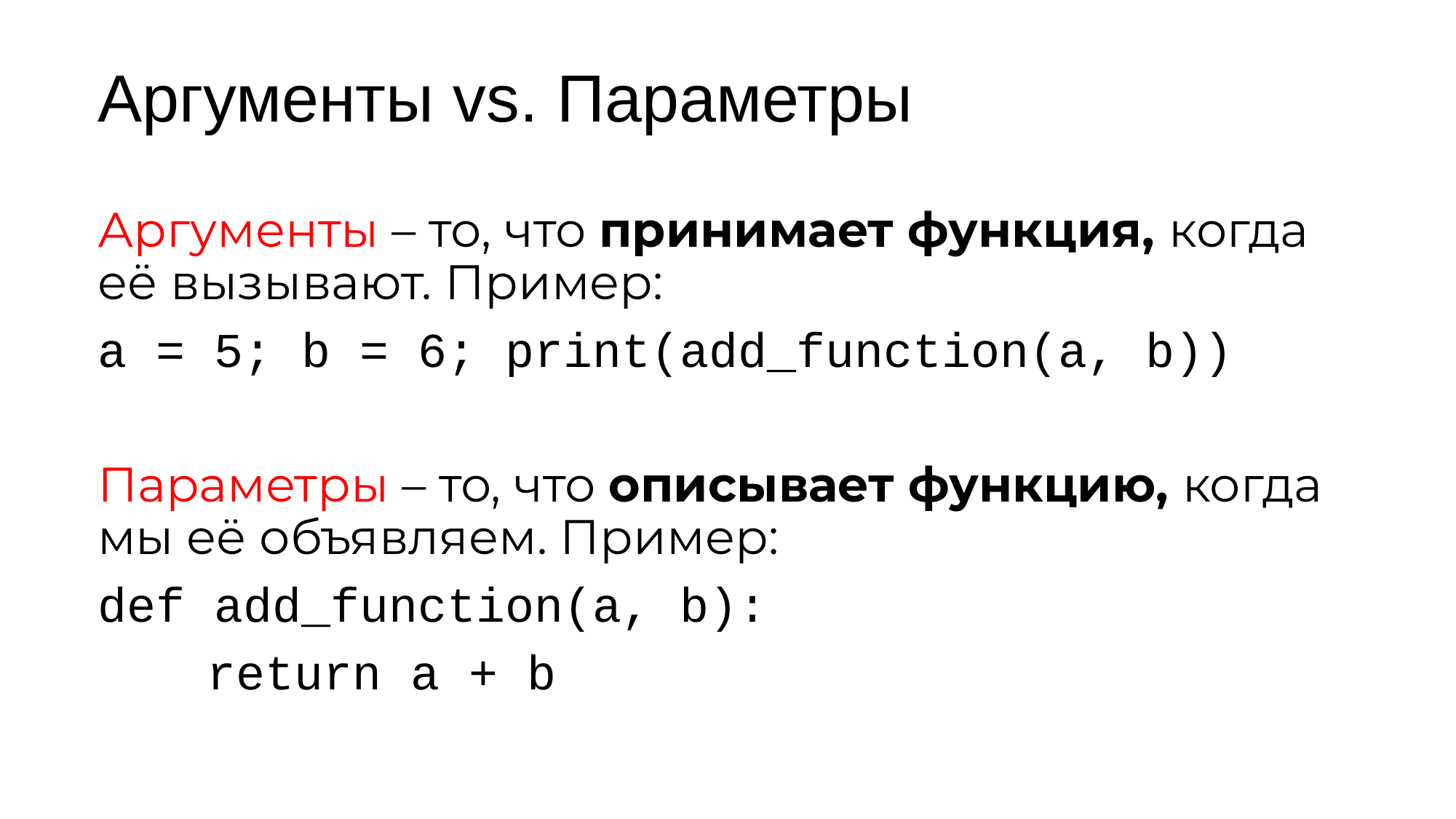

# Аргументы vs. Параметры
Аргументы – то, что принимает функция, когда её вызывают. Пример:
a = 5; b = 6; print(add_function(a, b))

Параметры – то, что описывает функцию, когда мы её объявляем. Пример:
def add_function(a, b):
	return a + b